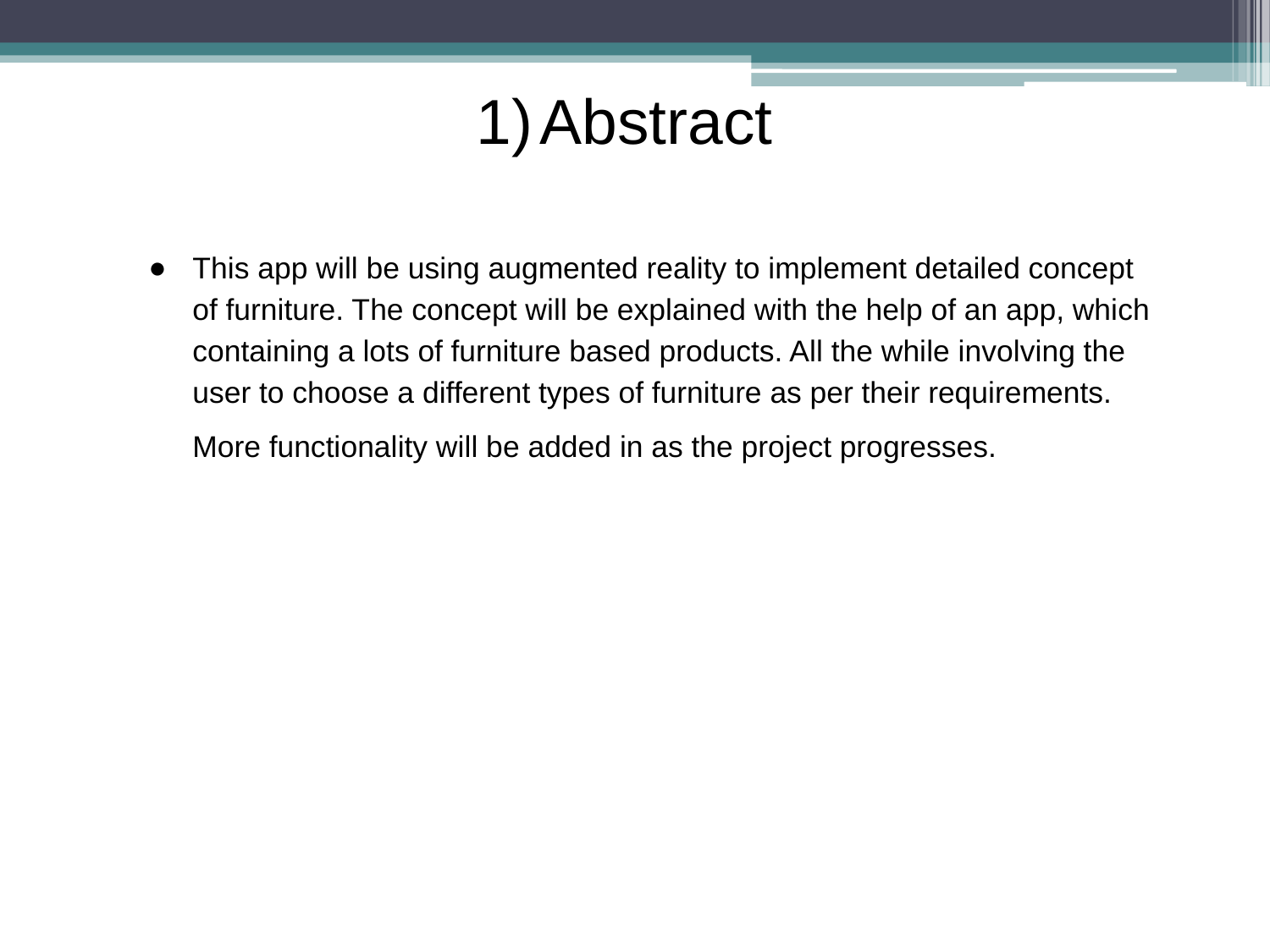

Abstract
This app will be using augmented reality to implement detailed concept of furniture. The concept will be explained with the help of an app, which containing a lots of furniture based products. All the while involving the user to choose a different types of furniture as per their requirements. More functionality will be added in as the project progresses.